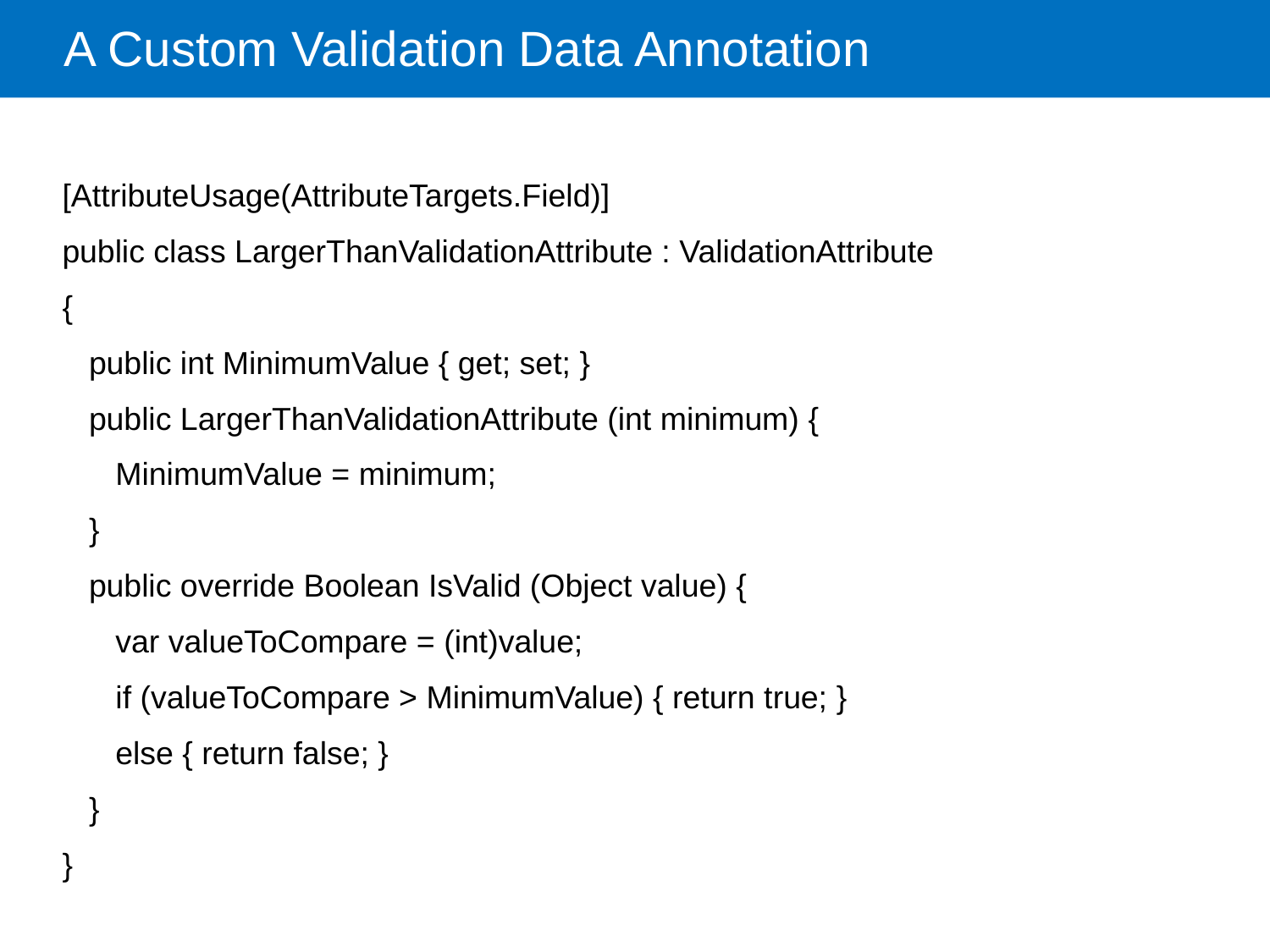

# A Custom Validation Data Annotation
[AttributeUsage(AttributeTargets.Field)]
public class LargerThanValidationAttribute : ValidationAttribute
{
   public int MinimumValue { get; set; }
   public LargerThanValidationAttribute (int minimum) {
      MinimumValue = minimum;
   }
   public override Boolean IsValid (Object value) {
      var valueToCompare = (int)value;
      if (valueToCompare > MinimumValue) { return true; }
      else { return false; }
   }
}